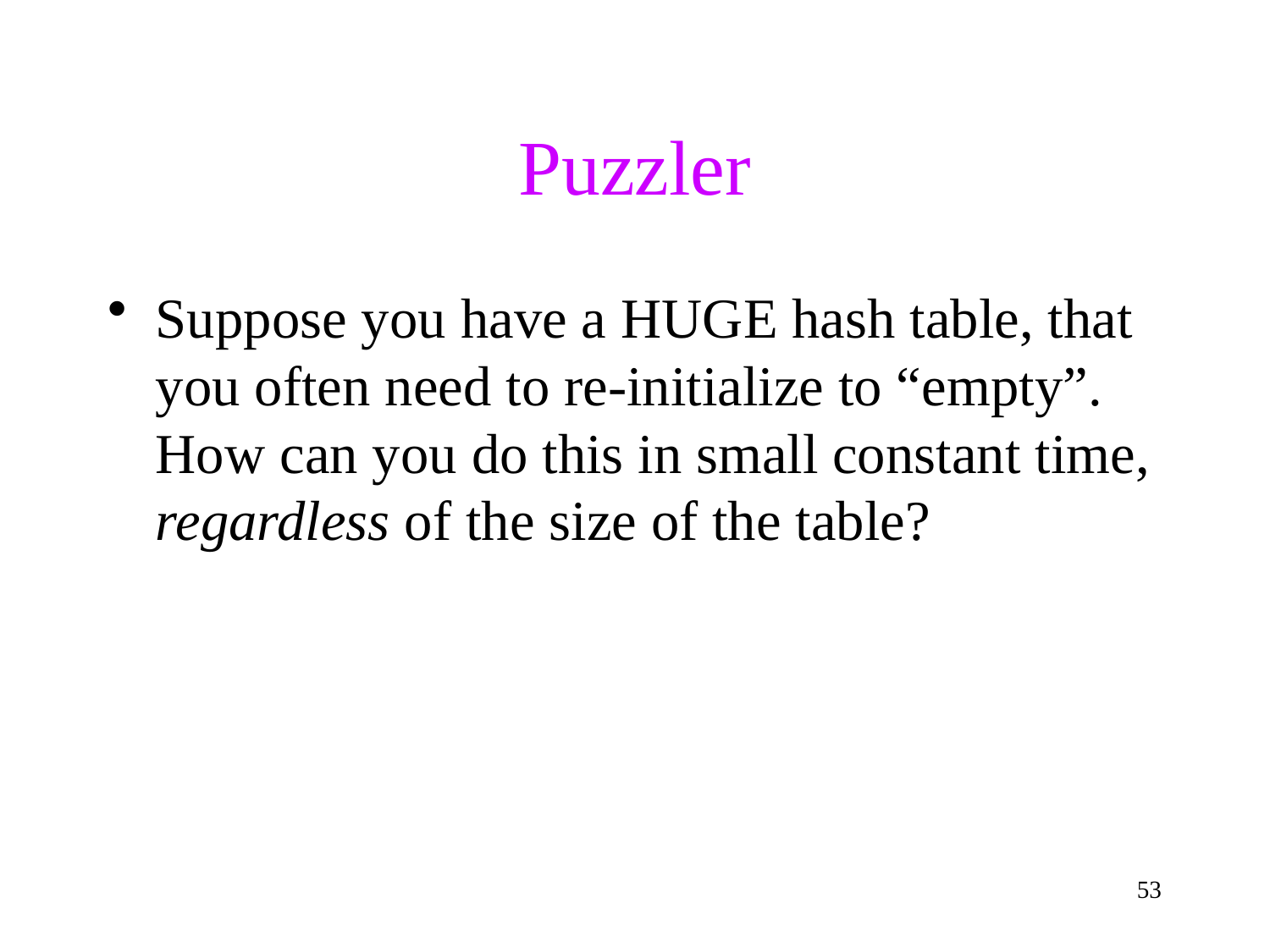

# Puzzler
Suppose you have a HUGE hash table, that you often need to re-initialize to “empty”.  How can you do this in small constant time, regardless of the size of the table?
53